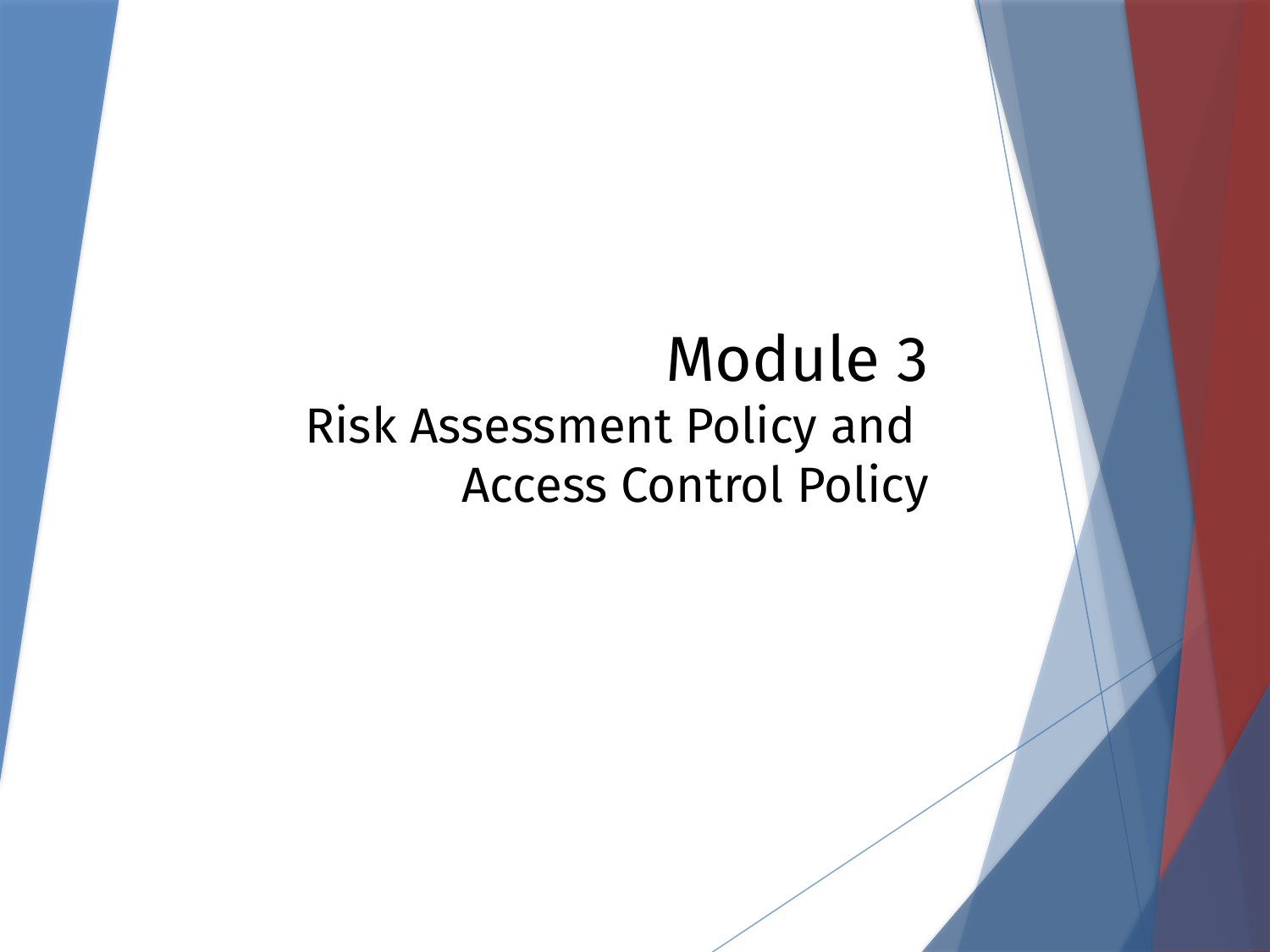

# Module 3 Risk Assessment Policy and Access Control Policy